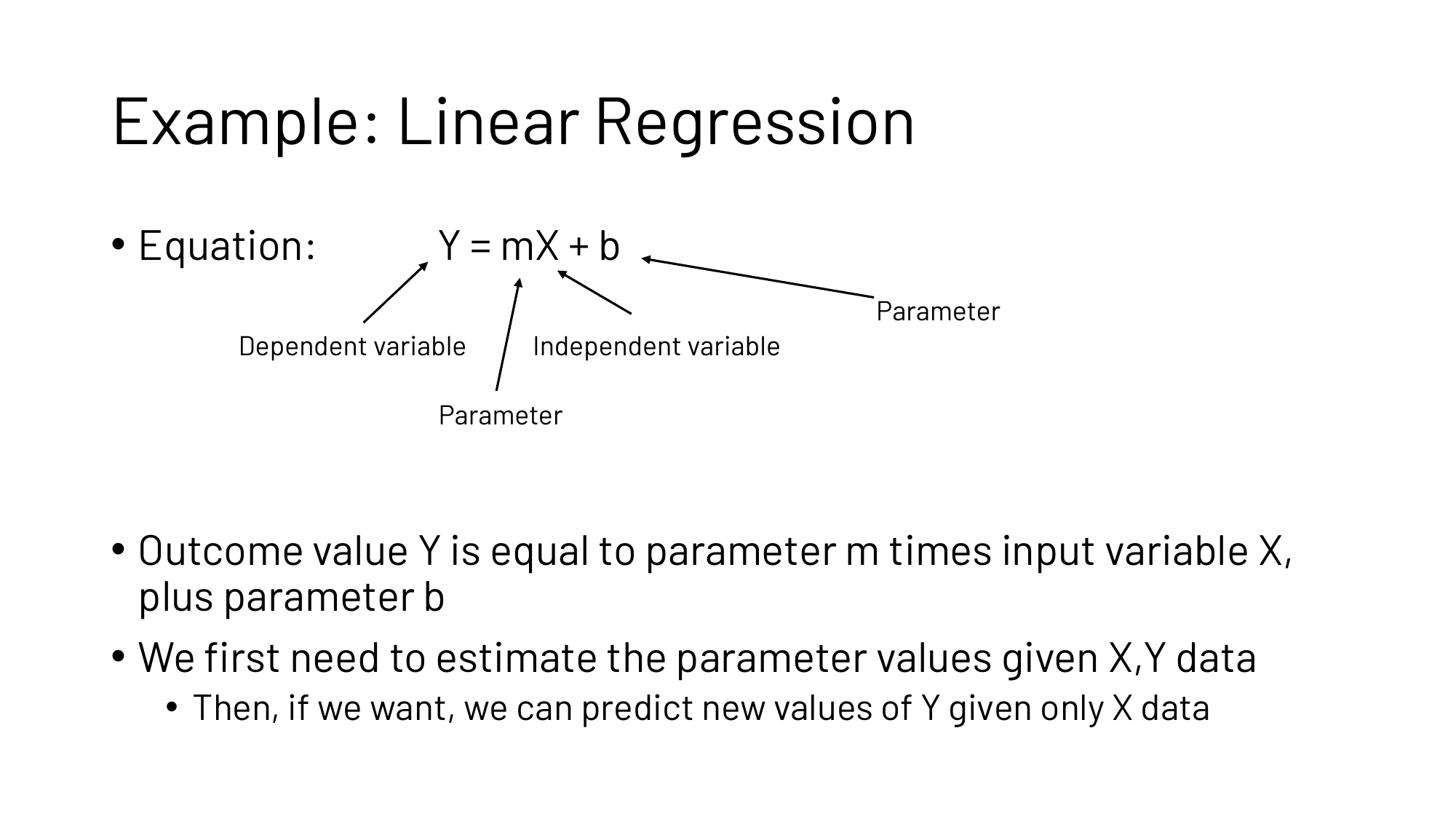

# Example: Linear Regression
Equation:              Y = mX + b

Outcome value Y is equal to parameter m times input variable X, plus parameter b
We first need to estimate the parameter values given X,Y data
Then, if we want, we can predict new values of Y given only X data
Parameter
Dependent variable
Independent variable
Parameter